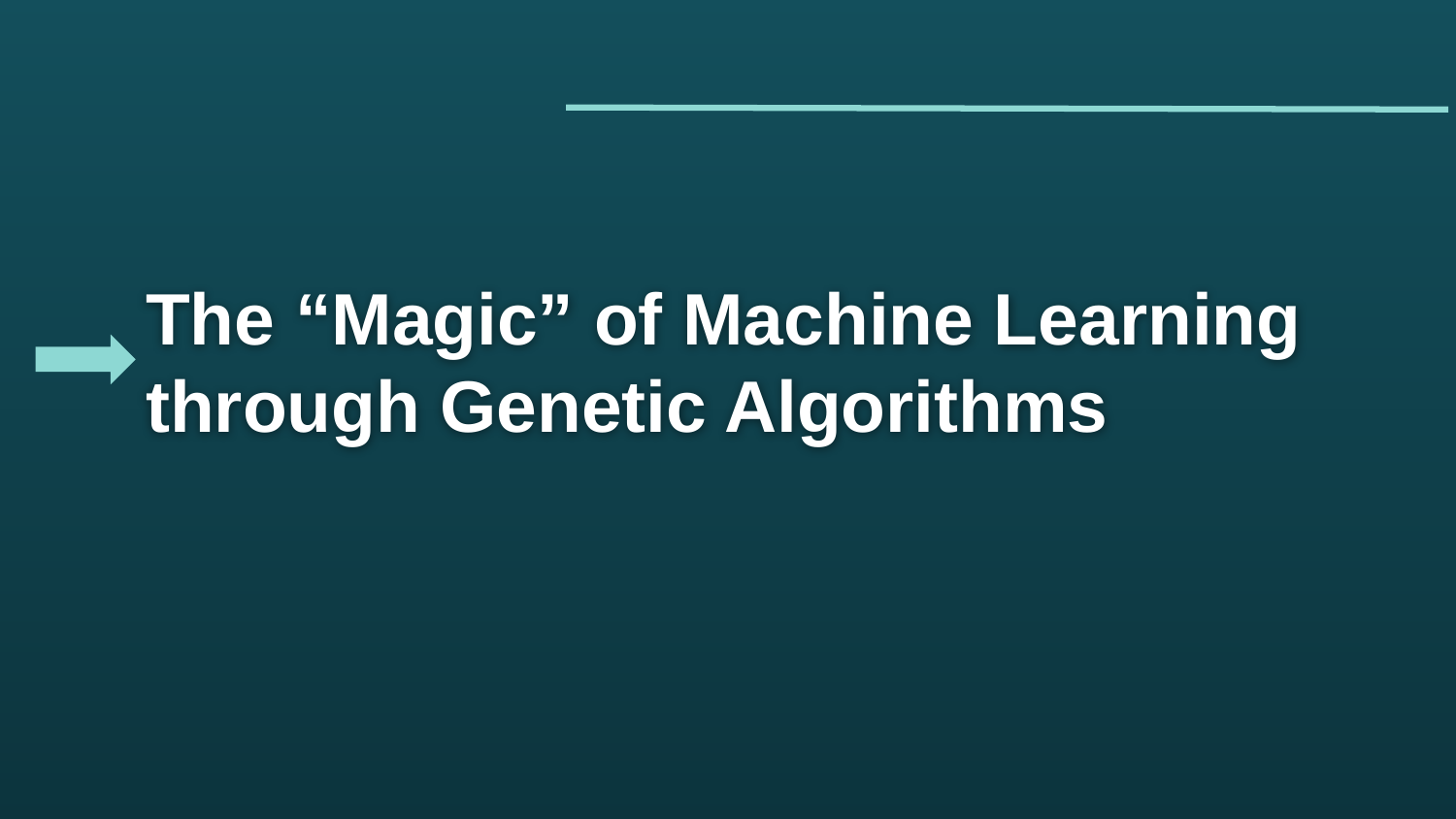

# The “Magic” of Machine Learning through Genetic Algorithms